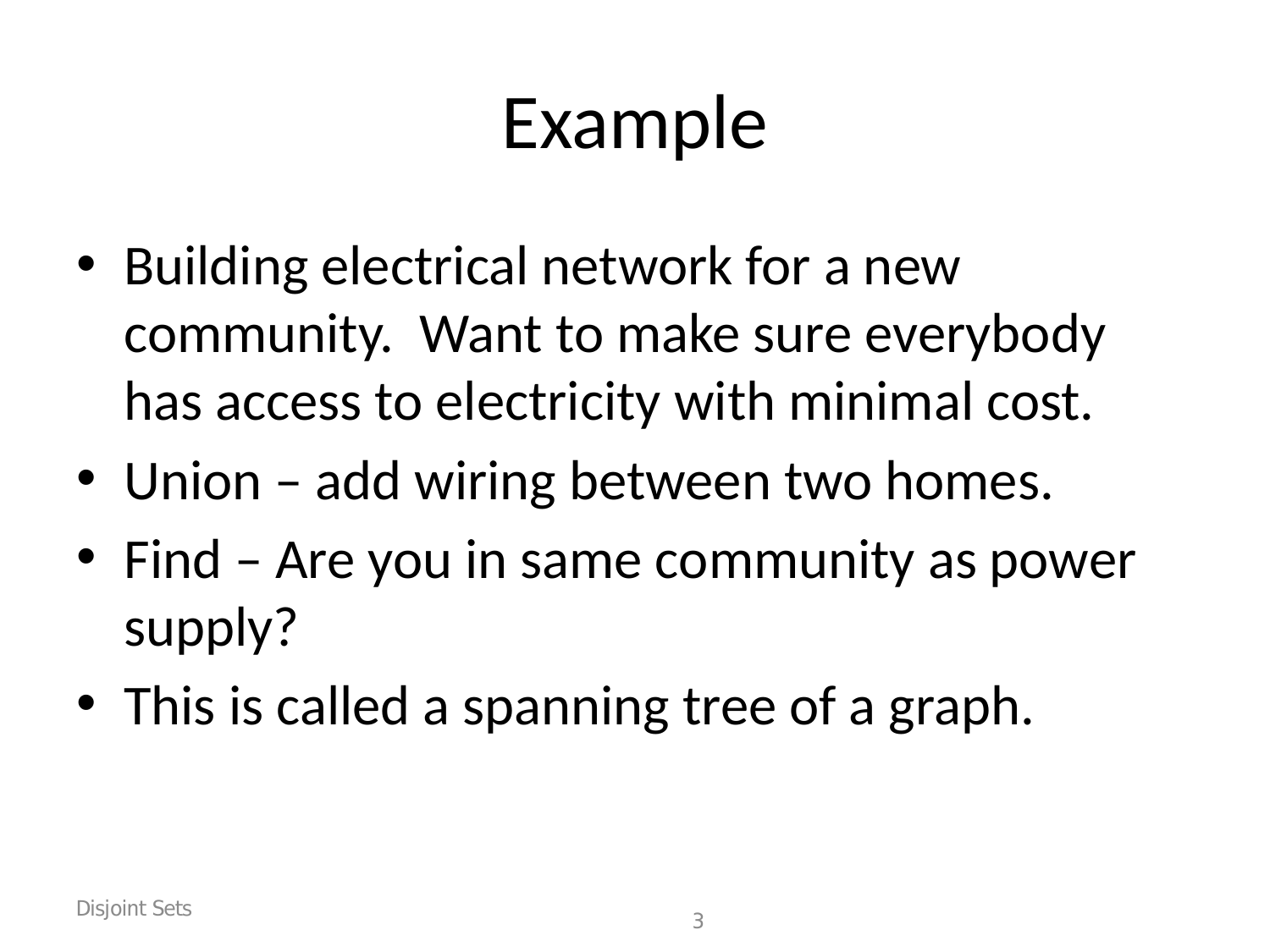

# Example
Building electrical network for a new community.  Want to make sure everybody has access to electricity with minimal cost.
Union – add wiring between two homes.
Find – Are you in same community as power supply?
This is called a spanning tree of a graph.
Disjoint Sets
			3